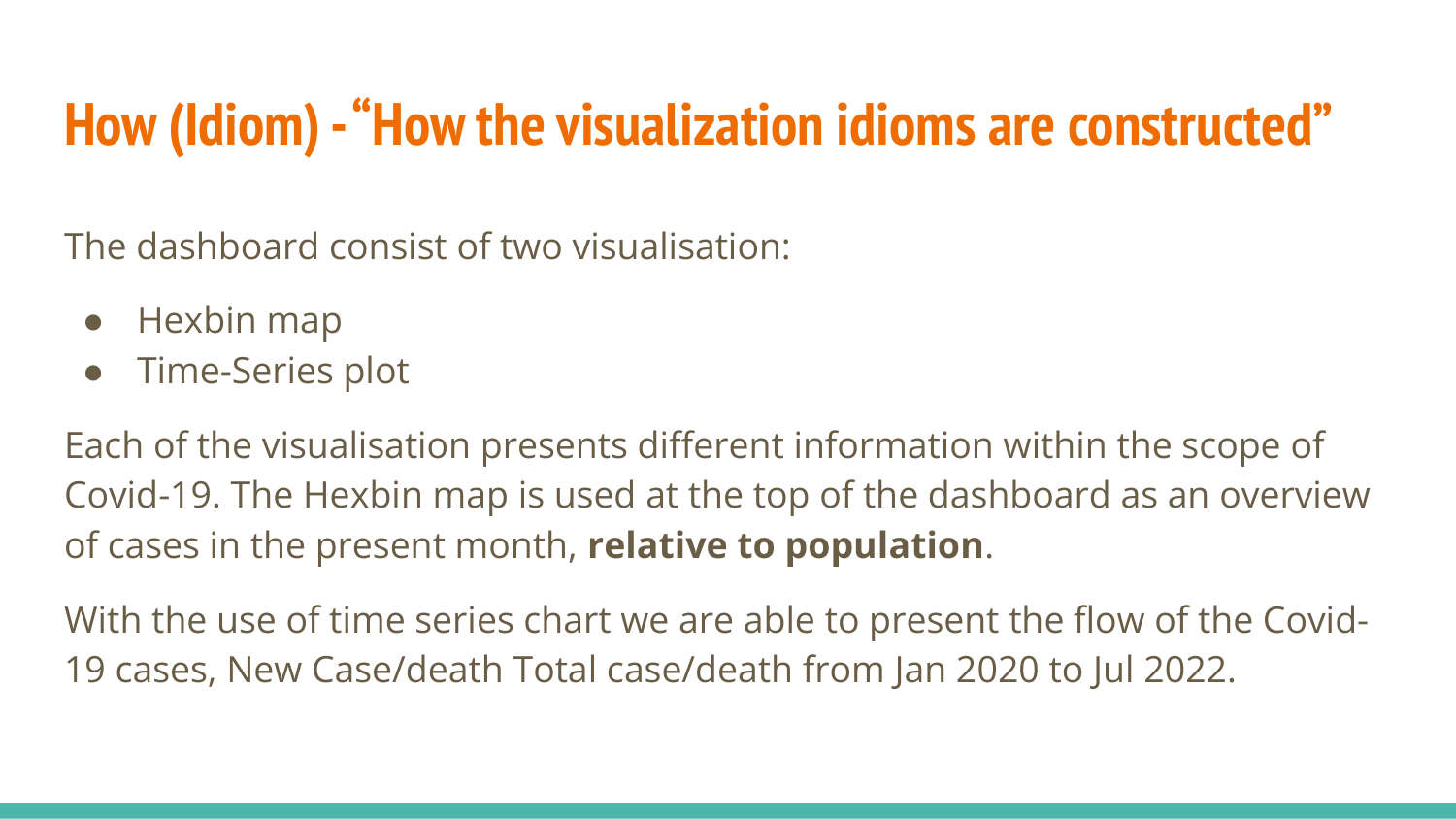

# How (Idiom) - “How the visualization idioms are constructed”

The dashboard consist of two visualisation:
Hexbin map
Time-Series plot
Each of the visualisation presents different information within the scope of Covid-19. The Hexbin map is used at the top of the dashboard as an overview of cases in the present month, relative to population.
With the use of time series chart we are able to present the flow of the Covid-19 cases, New Case/death Total case/death from Jan 2020 to Jul 2022.